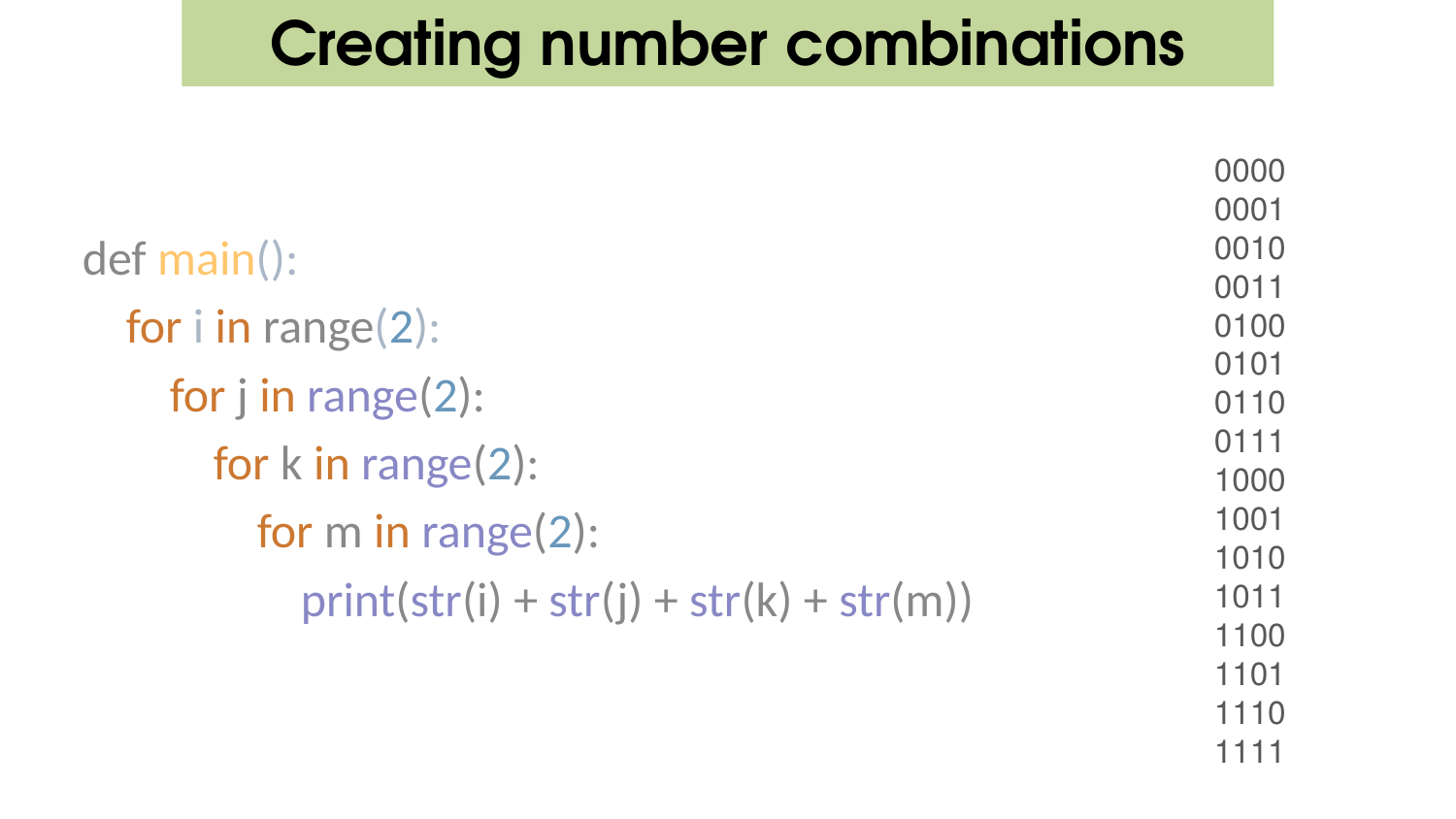

Creating number combinations
0000
0001
0010
0011
0100
0101
0110
0111
1000
1001
1010
1011
1100
1101
1110
1111
def main():
    for i in range(2):
        for j in range(2):
            for k in range(2):
                for m in range(2):
                    print(str(i) + str(j) + str(k) + str(m))